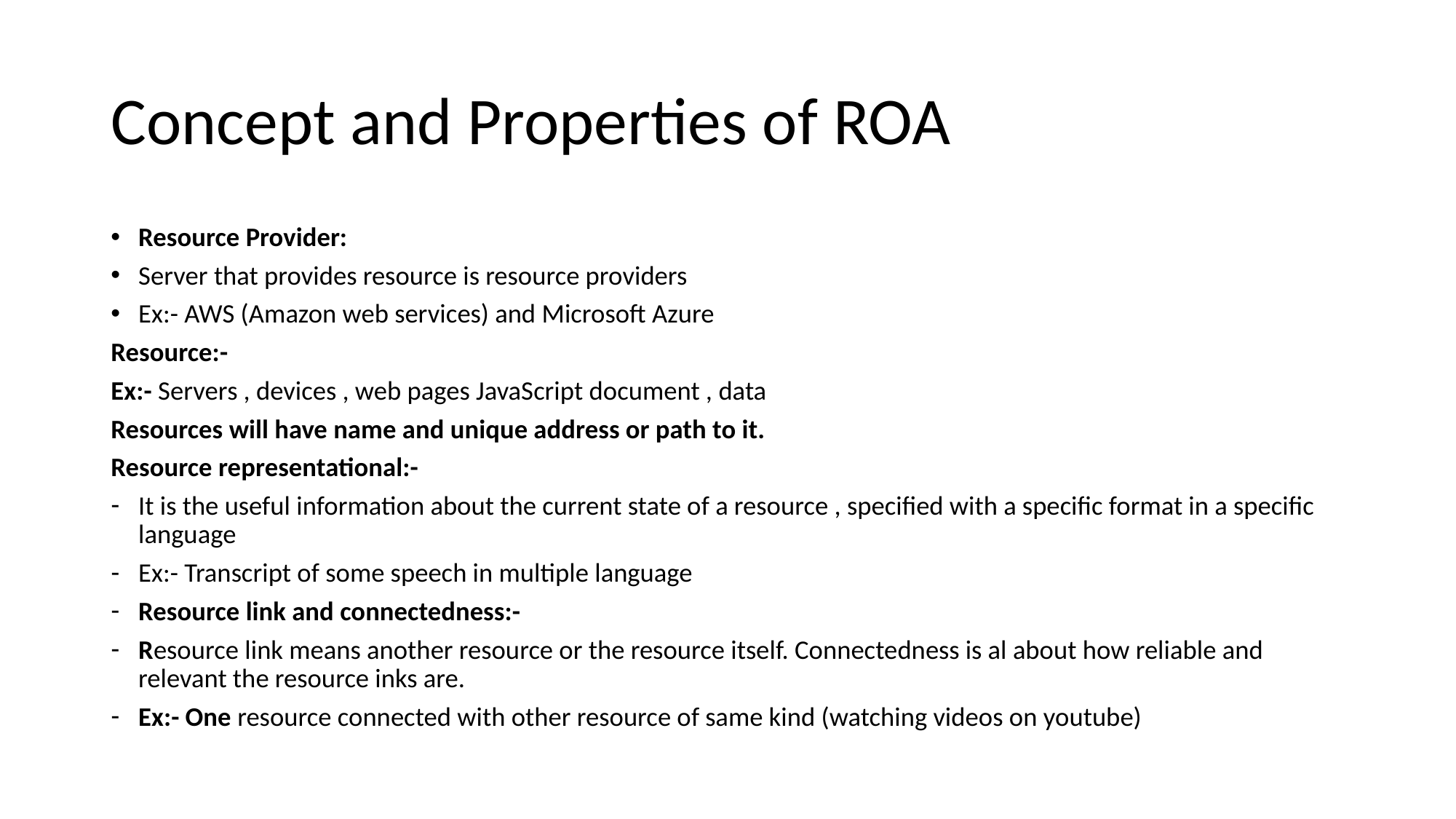

# Concept and Properties of ROA
Resource Provider:
Server that provides resource is resource providers
Ex:- AWS (Amazon web services) and Microsoft Azure
Resource:-
Ex:- Servers , devices , web pages JavaScript document , data
Resources will have name and unique address or path to it.
Resource representational:-
It is the useful information about the current state of a resource , specified with a specific format in a specific language
Ex:- Transcript of some speech in multiple language
Resource link and connectedness:-
Resource link means another resource or the resource itself. Connectedness is al about how reliable and relevant the resource inks are.
Ex:- One resource connected with other resource of same kind (watching videos on youtube)